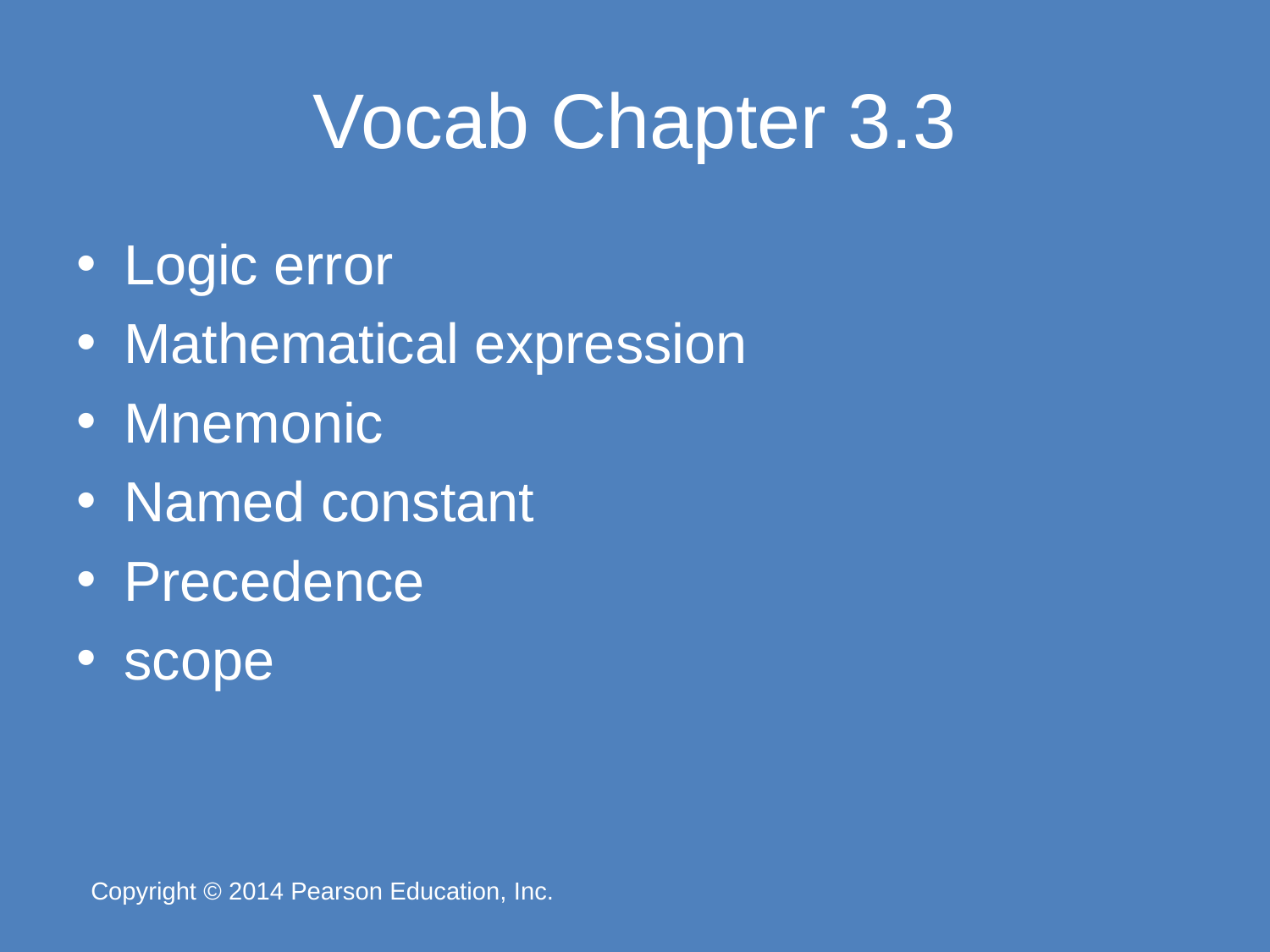

# Vocab Chapter 3.3
Logic error
Mathematical expression
Mnemonic
Named constant
Precedence
scope